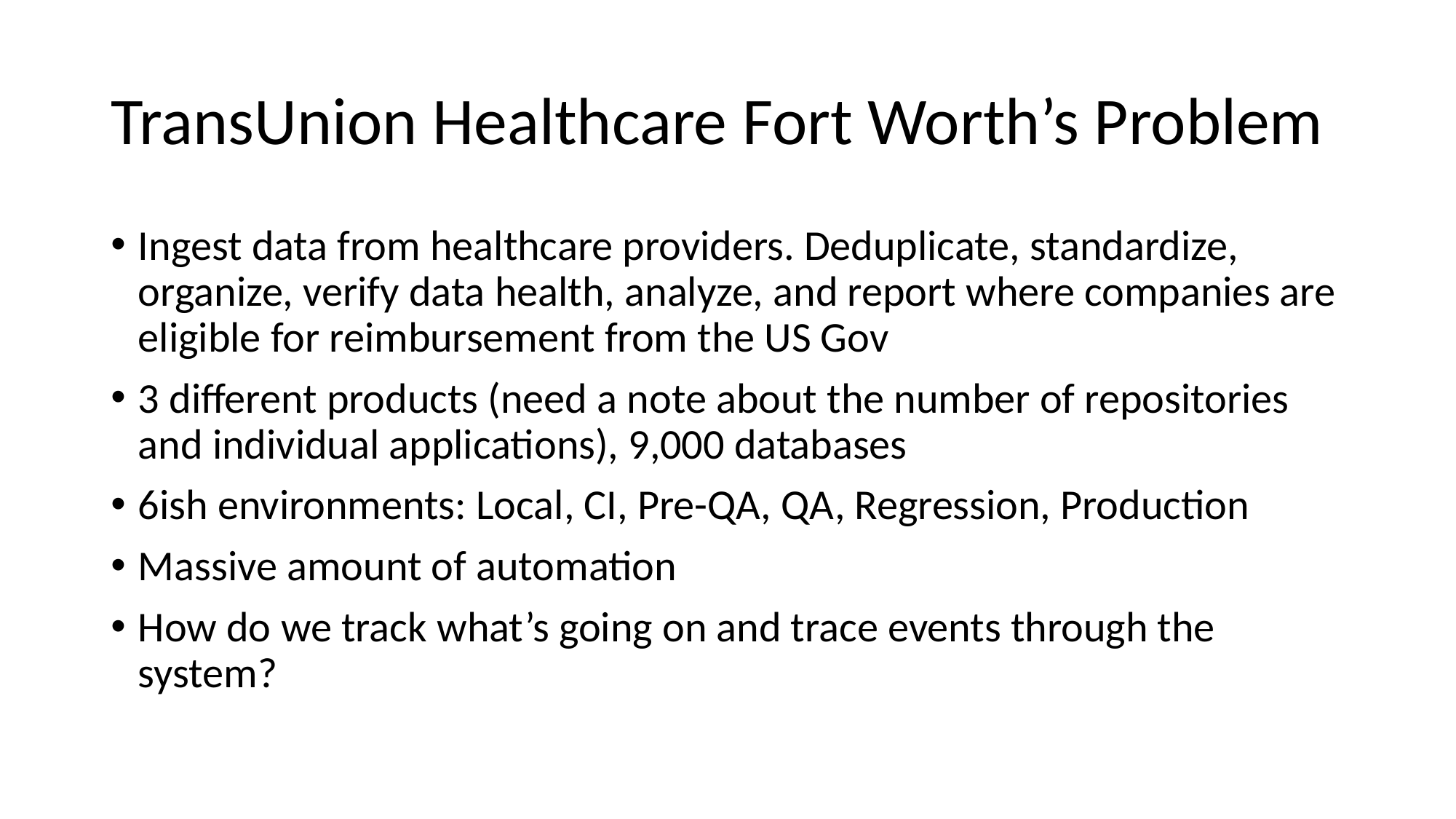

# TransUnion Healthcare Fort Worth’s Problem
Ingest data from healthcare providers. Deduplicate, standardize, organize, verify data health, analyze, and report where companies are eligible for reimbursement from the US Gov
3 different products (need a note about the number of repositories and individual applications), 9,000 databases
6ish environments: Local, CI, Pre-QA, QA, Regression, Production
Massive amount of automation
How do we track what’s going on and trace events through the system?